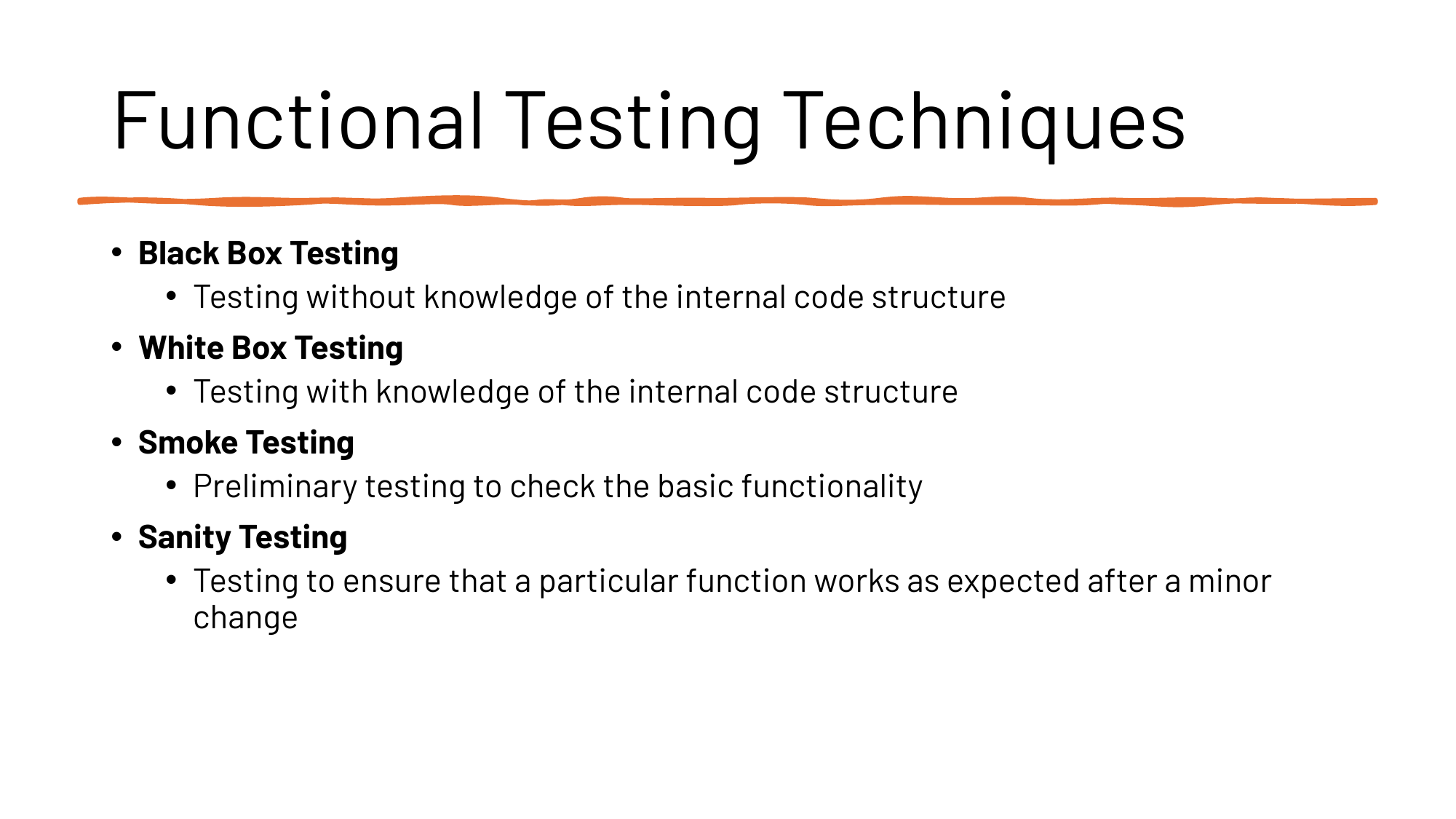

# Functional Testing Techniques

Black Box Testing
Testing without knowledge of the internal code structure
White Box Testing
Testing with knowledge of the internal code structure
Smoke Testing
Preliminary testing to check the basic functionality
Sanity Testing
Testing to ensure that a particular function works as expected after a minor change